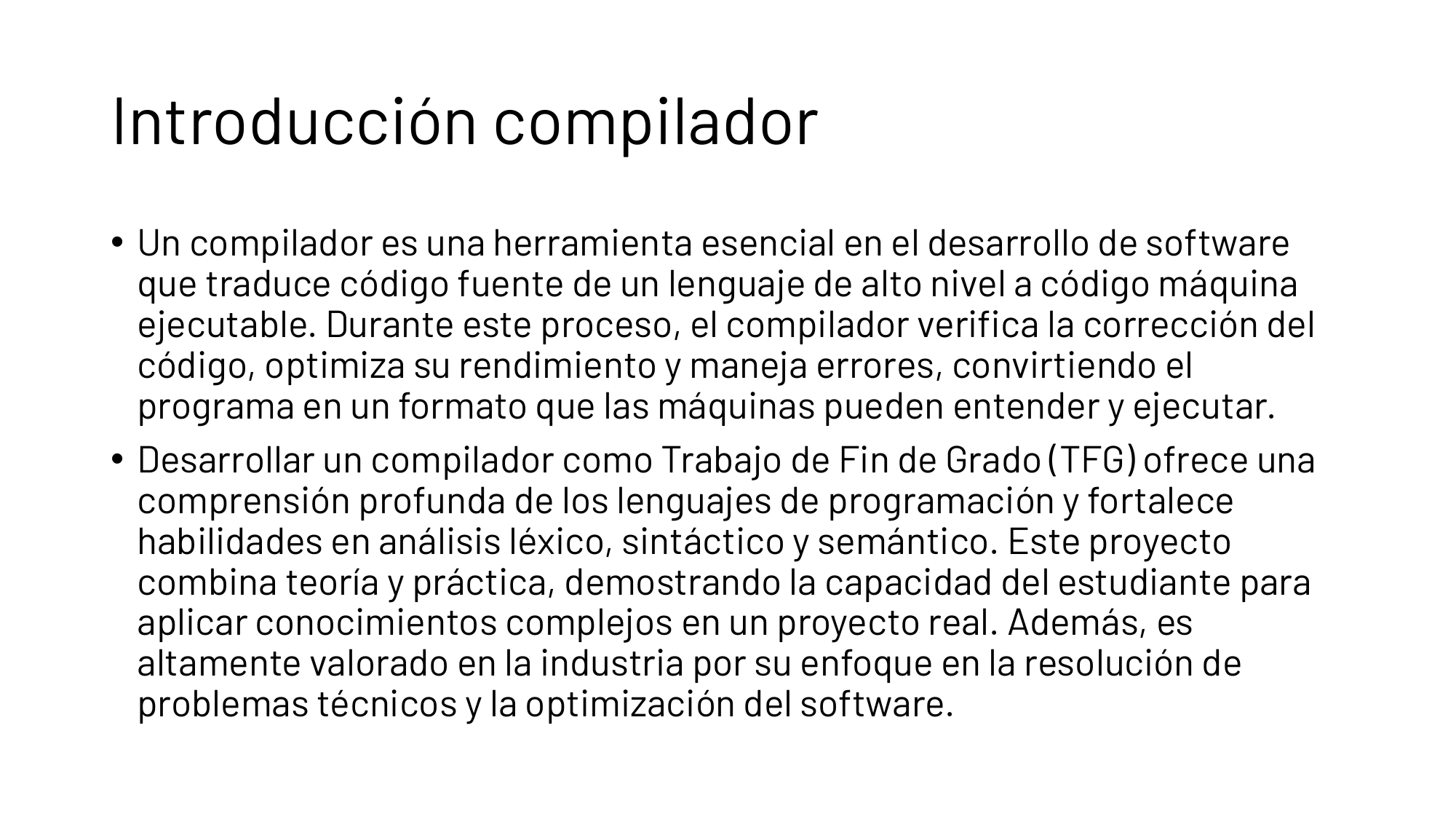

# Introducción compilador
Un compilador es una herramienta esencial en el desarrollo de software que traduce código fuente de un lenguaje de alto nivel a código máquina ejecutable. Durante este proceso, el compilador verifica la corrección del código, optimiza su rendimiento y maneja errores, convirtiendo el programa en un formato que las máquinas pueden entender y ejecutar.
Desarrollar un compilador como Trabajo de Fin de Grado (TFG) ofrece una comprensión profunda de los lenguajes de programación y fortalece habilidades en análisis léxico, sintáctico y semántico. Este proyecto combina teoría y práctica, demostrando la capacidad del estudiante para aplicar conocimientos complejos en un proyecto real. Además, es altamente valorado en la industria por su enfoque en la resolución de problemas técnicos y la optimización del software.